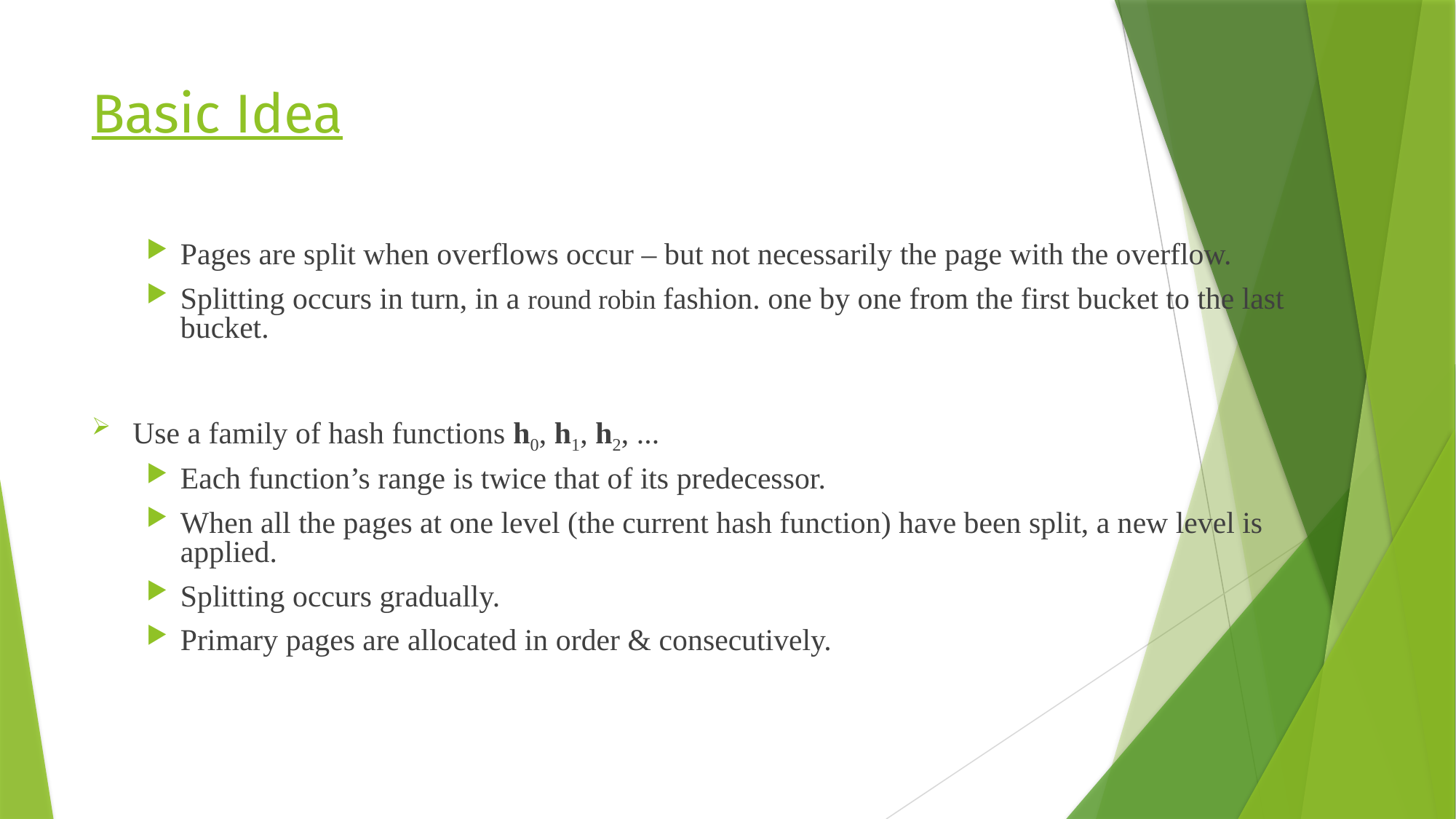

# Basic Idea

Pages are split when overflows occur – but not necessarily the page with the overflow.
Splitting occurs in turn, in a round robin fashion. one by one from the first bucket to the last bucket.

Use a family of hash functions h0, h1, h2, ...
Each function’s range is twice that of its predecessor.
When all the pages at one level (the current hash function) have been split, a new level is applied.
Splitting occurs gradually.
Primary pages are allocated in order & consecutively.